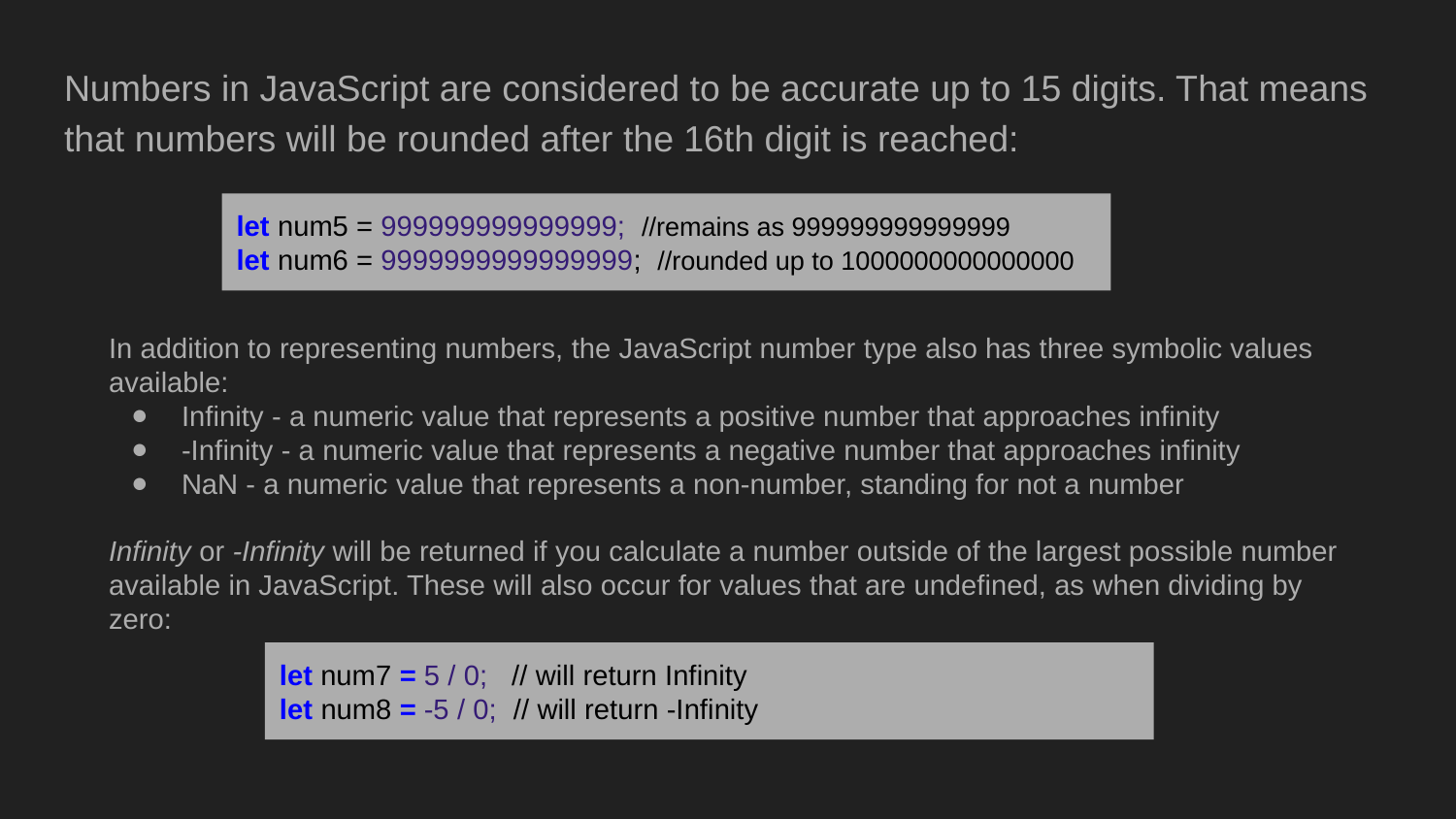

Numbers in JavaScript are considered to be accurate up to 15 digits. That means that numbers will be rounded after the 16th digit is reached:
let num5 = 999999999999999;  //remains as 999999999999999
let num6 = 9999999999999999;  //rounded up to 1000000000000000
In addition to representing numbers, the JavaScript number type also has three symbolic values available:
Infinity - a numeric value that represents a positive number that approaches infinity
-Infinity - a numeric value that represents a negative number that approaches infinity
NaN - a numeric value that represents a non-number, standing for not a number

Infinity or -Infinity will be returned if you calculate a number outside of the largest possible number available in JavaScript. These will also occur for values that are undefined, as when dividing by zero:
let num7 = 5 / 0;   // will return Infinity
let num8 = -5 / 0;  // will return -Infinity